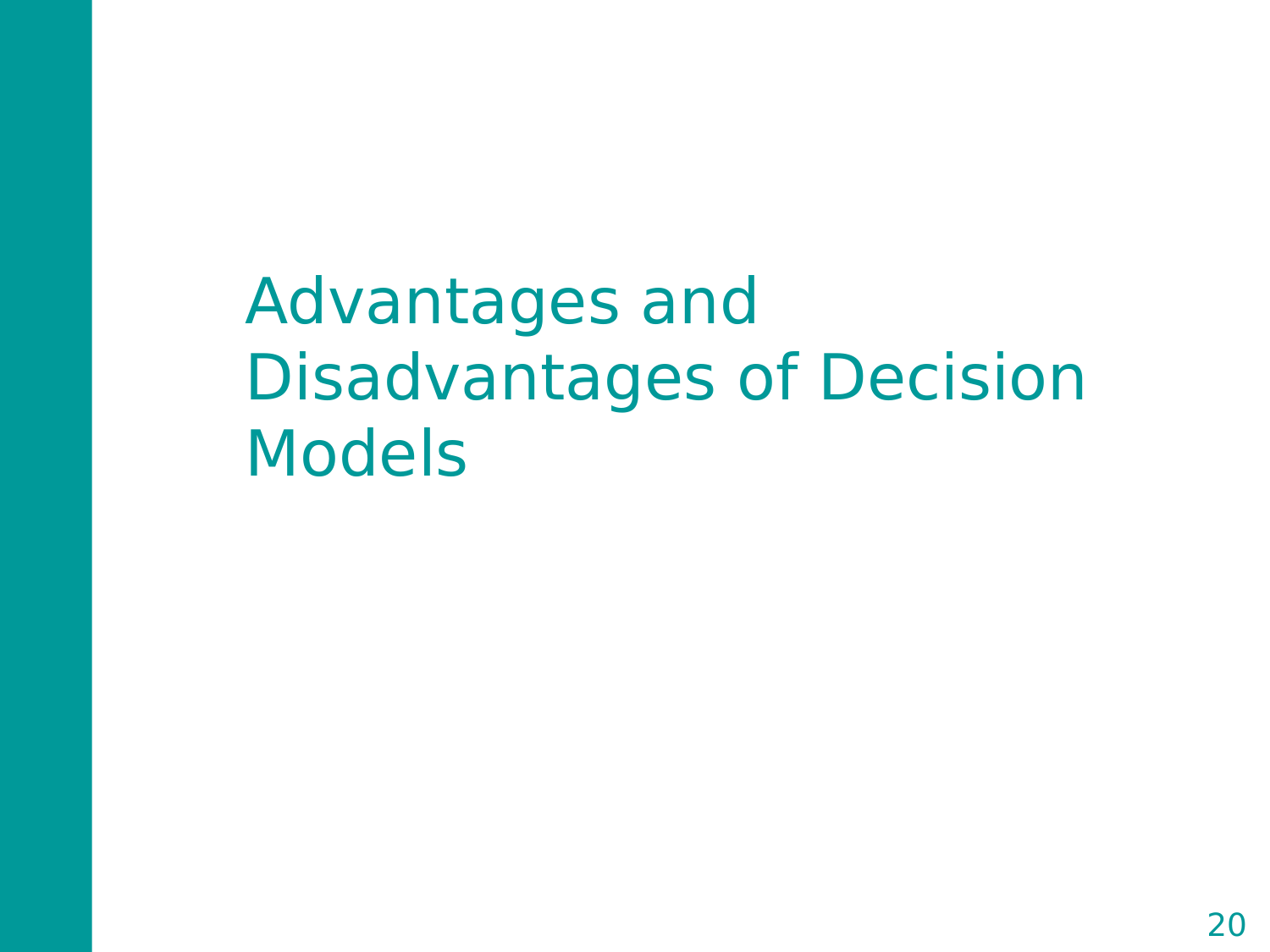

Advantages and Disadvantages of Decision Models
20